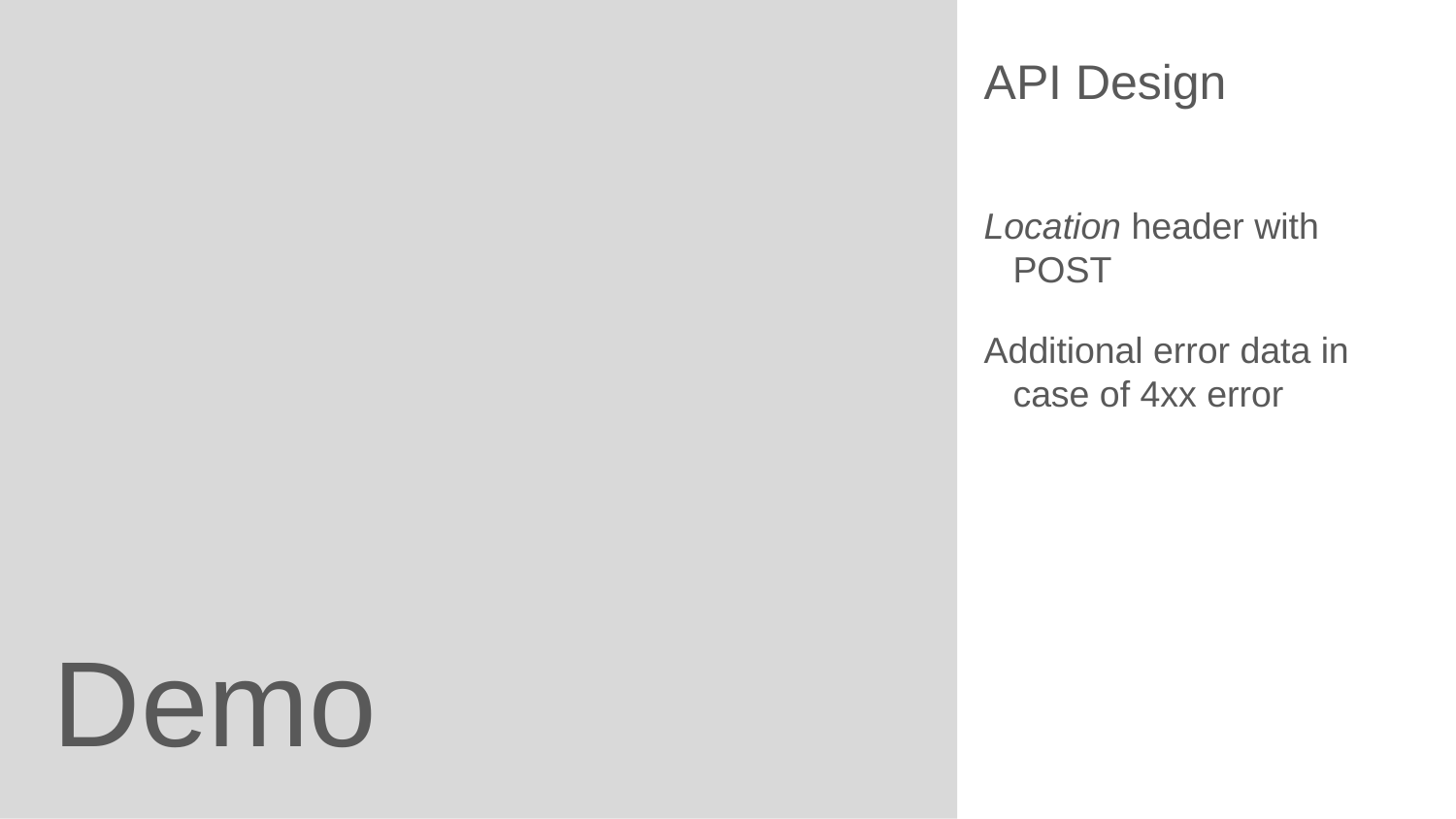

API Design

Location header with POST
Additional error data in case of 4xx error